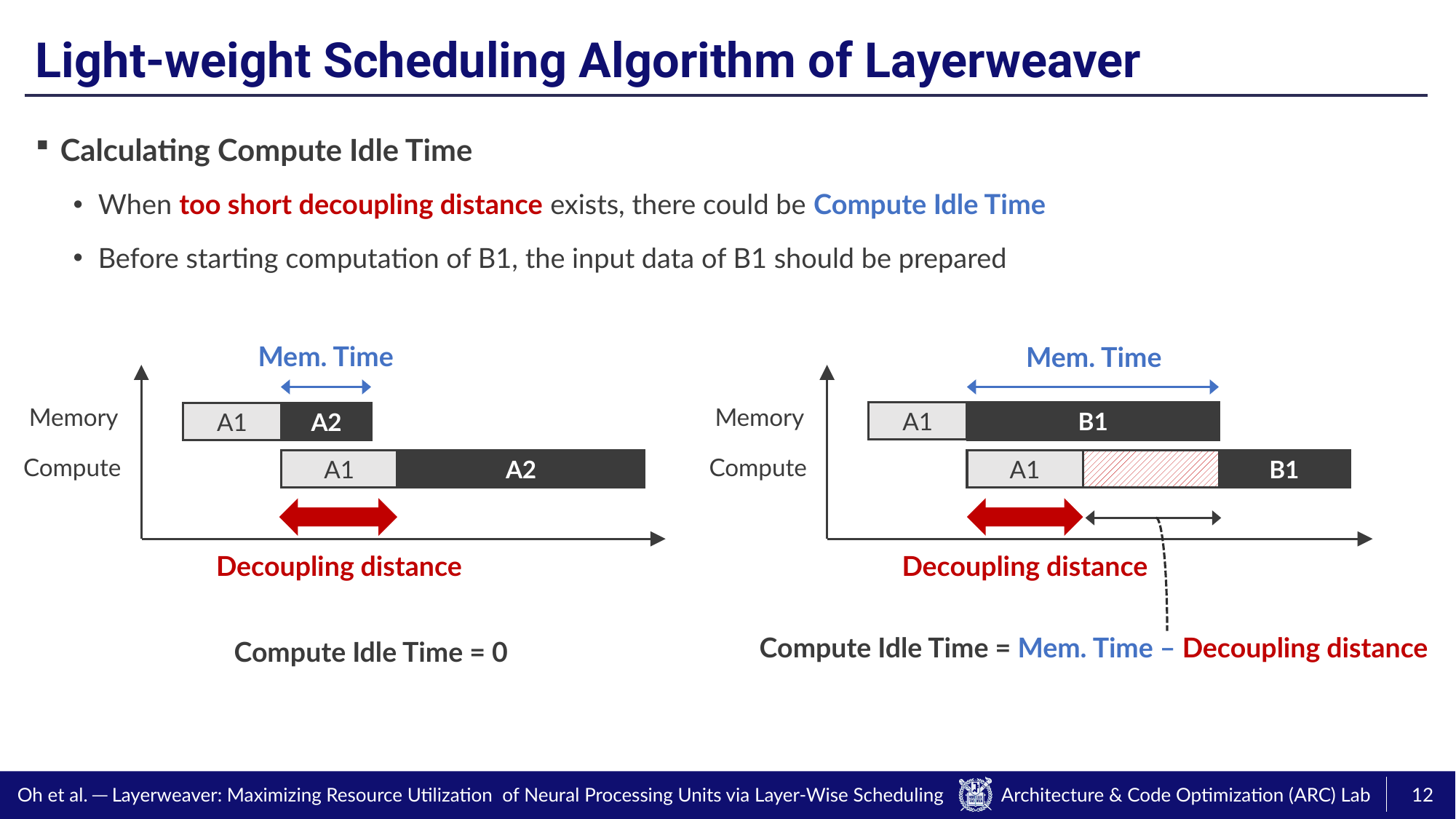

# Light-weight Scheduling Algorithm of Layerweaver
Calculating Compute Idle Time
When too short decoupling distance exists, there could be Compute Idle Time
Before starting computation of B1, the input data of B1 should be prepared
Mem. Time
A2
A2
Compute Idle Time = 0
Mem. Time
B1
B1

Compute Idle Time = Mem. Time – Decoupling distance
Memory
A1
Compute

Decoupling distance
A1
Memory
A1
Compute
A1

Decoupling distance
12